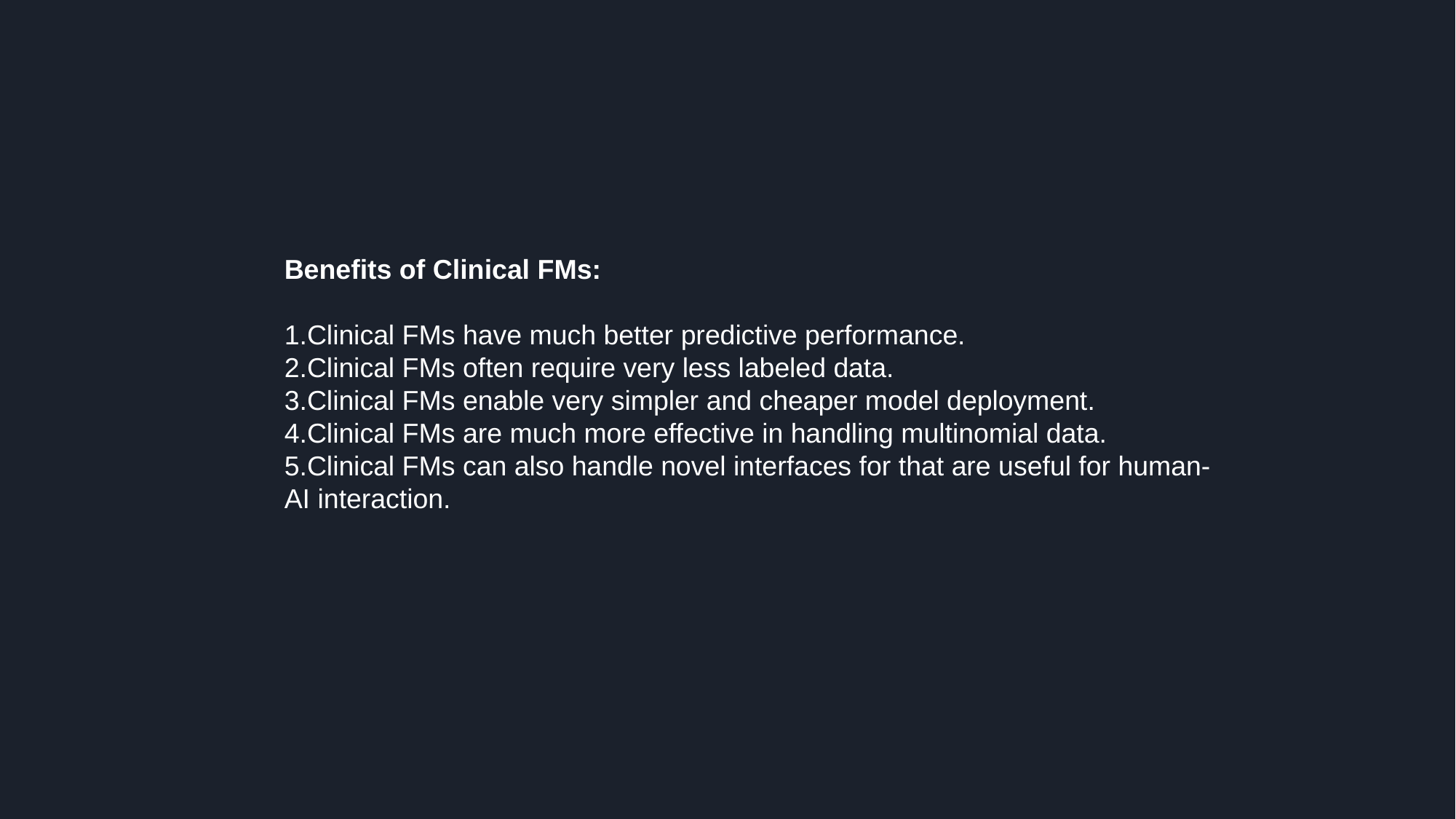

Benefits of Clinical FMs:

Clinical FMs have much better predictive performance.
Clinical FMs often require very less labeled data.
Clinical FMs enable very simpler and cheaper model deployment.
Clinical FMs are much more effective in handling multinomial data.
Clinical FMs can also handle novel interfaces for that are useful for human-AI interaction.